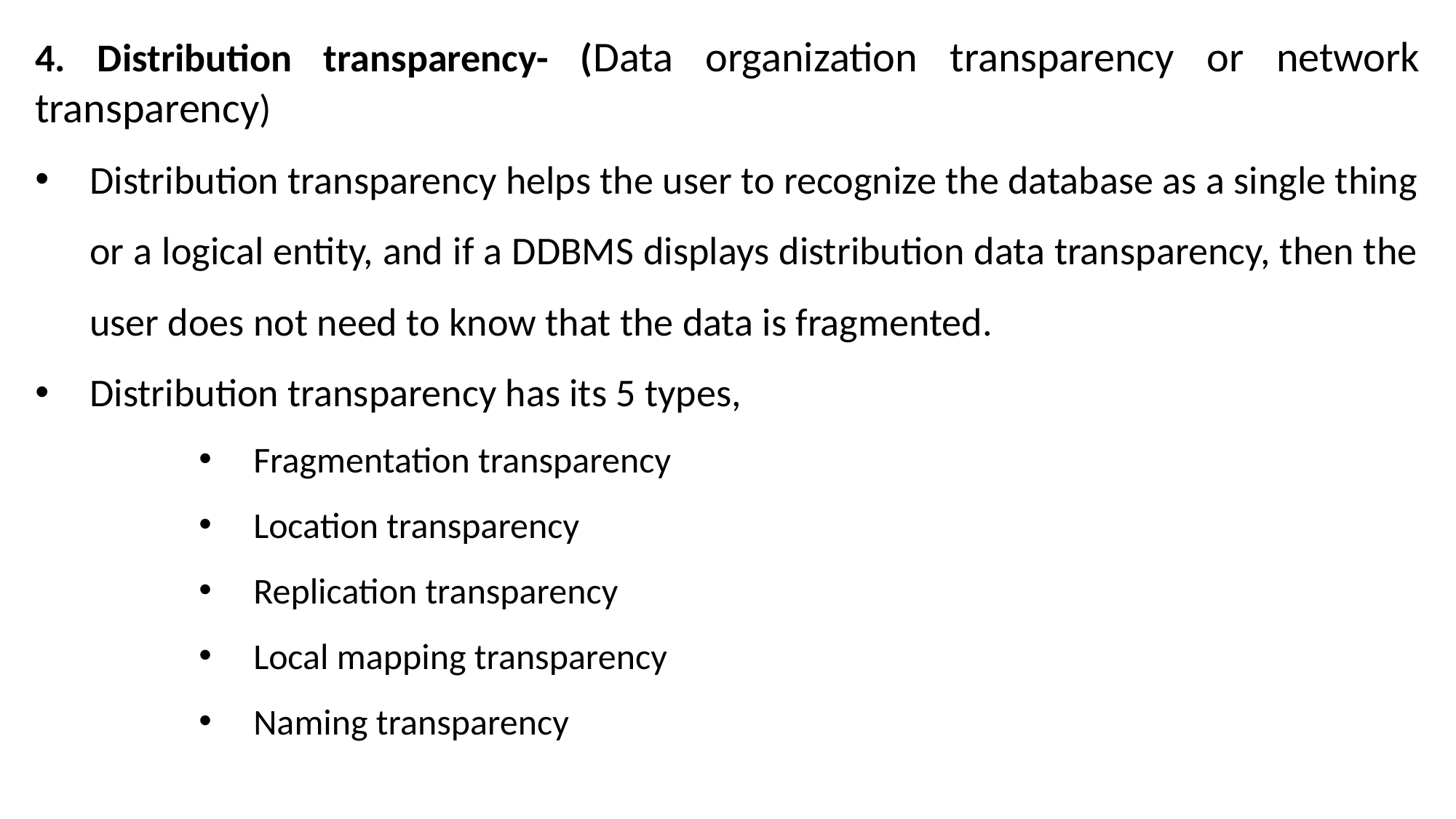

4. Distribution transparency- (Data organization transparency or network transparency)
Distribution transparency helps the user to recognize the database as a single thing or a logical entity, and if a DDBMS displays distribution data transparency, then the user does not need to know that the data is fragmented.
Distribution transparency has its 5 types,
Fragmentation transparency
Location transparency
Replication transparency
Local mapping transparency
Naming transparency